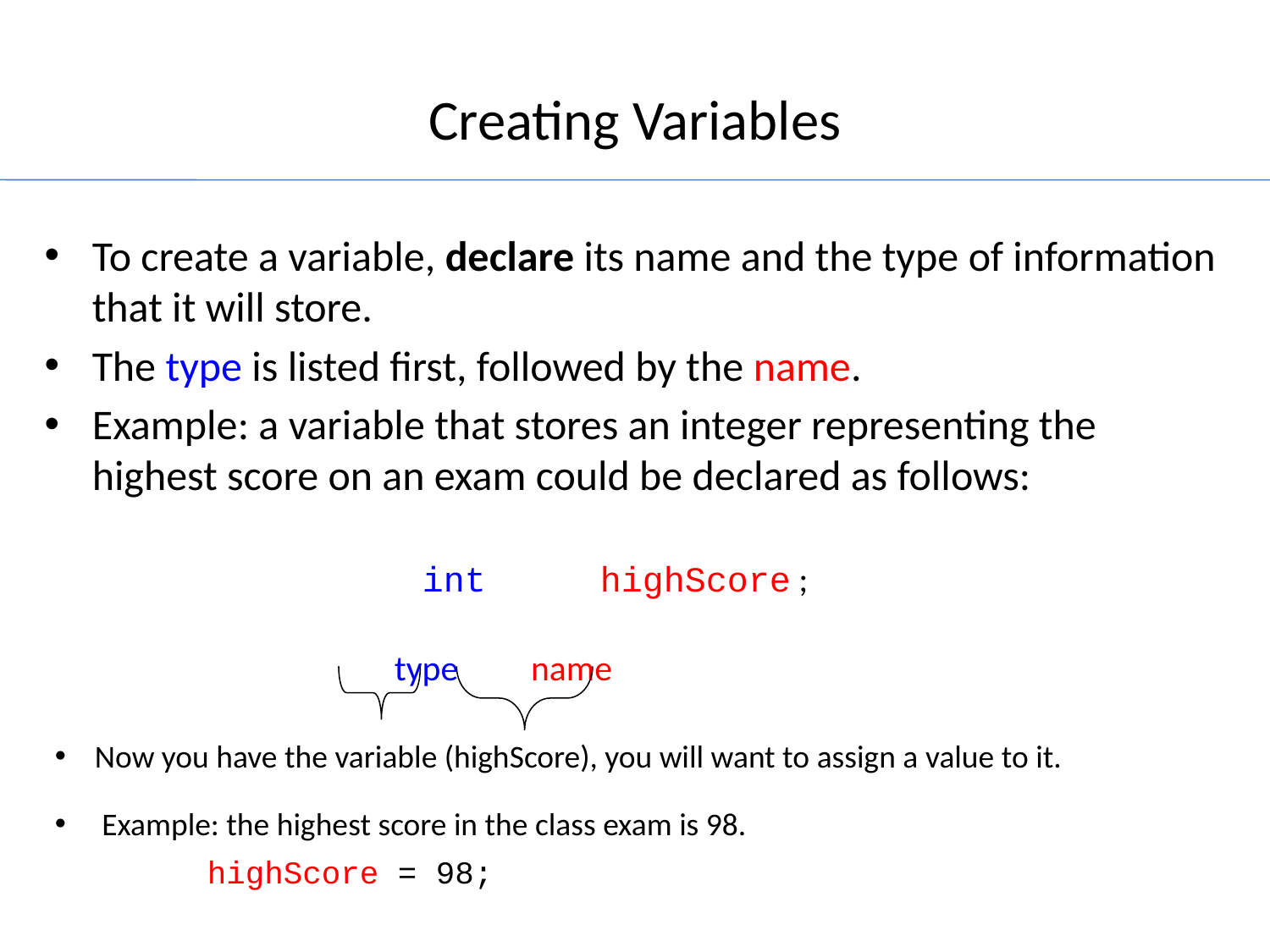

# Creating Variables
To create a variable, declare its name and the type of information that it will store.
The type is listed first, followed by the name.
Example: a variable that stores an integer representing the highest score on an exam could be declared as follows:

			      int 	highScore ;
		      type         name

    Now you have the variable (highScore), you will want to assign a value to it.

     Example: the highest score in the class exam is 98.

        highScore = 98;